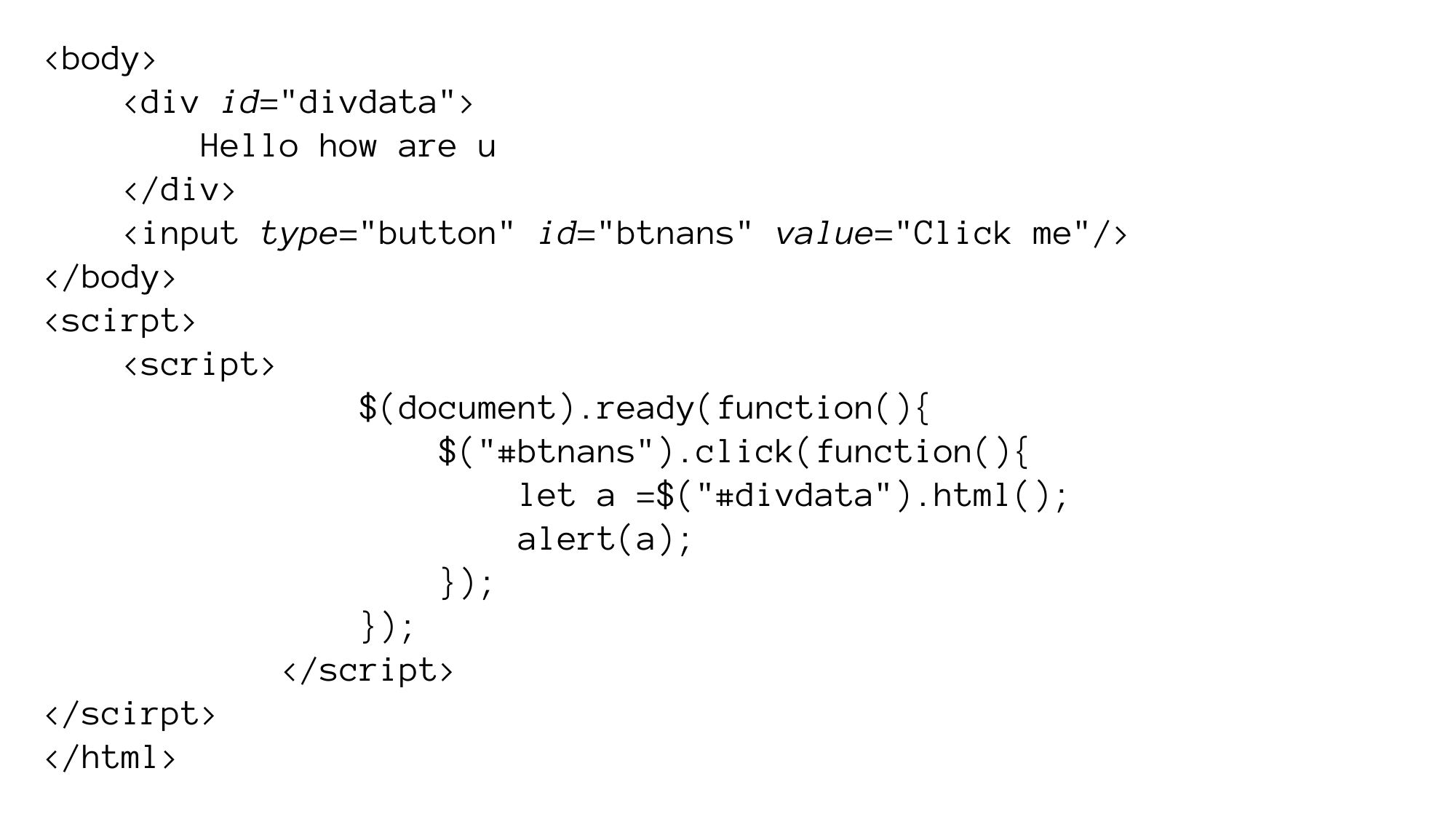

<body>
    <div id="divdata">
        Hello how are u
    </div>
    <input type="button" id="btnans" value="Click me"/>
</body>
<scirpt>
    <script>
                $(document).ready(function(){
                    $("#btnans").click(function(){
                        let a =$("#divdata").html();
                        alert(a);
                    });
                });
            </script>
</scirpt>
</html>